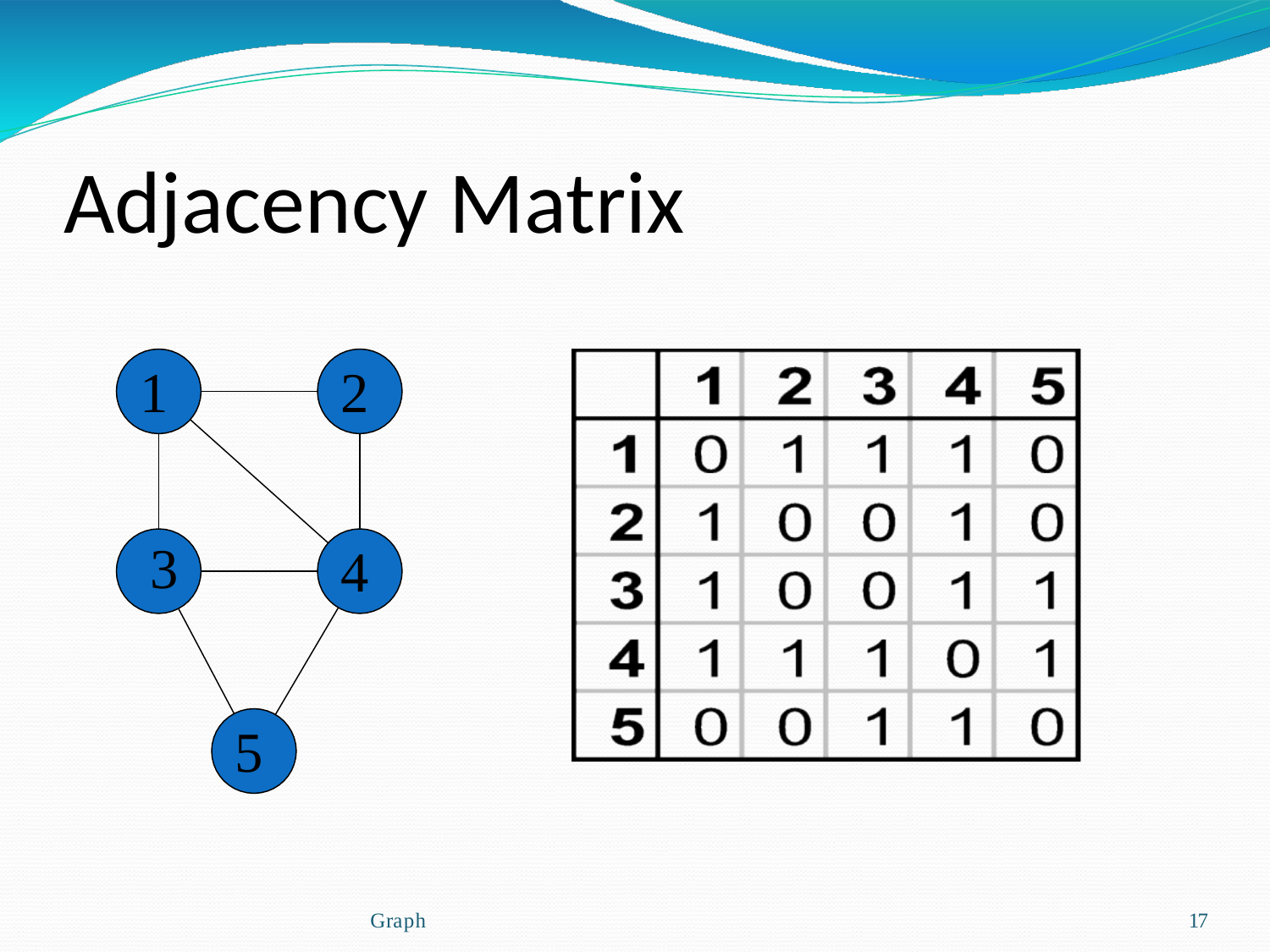

# Adjacency Matrix

1
2
3
4
5
Graph
17